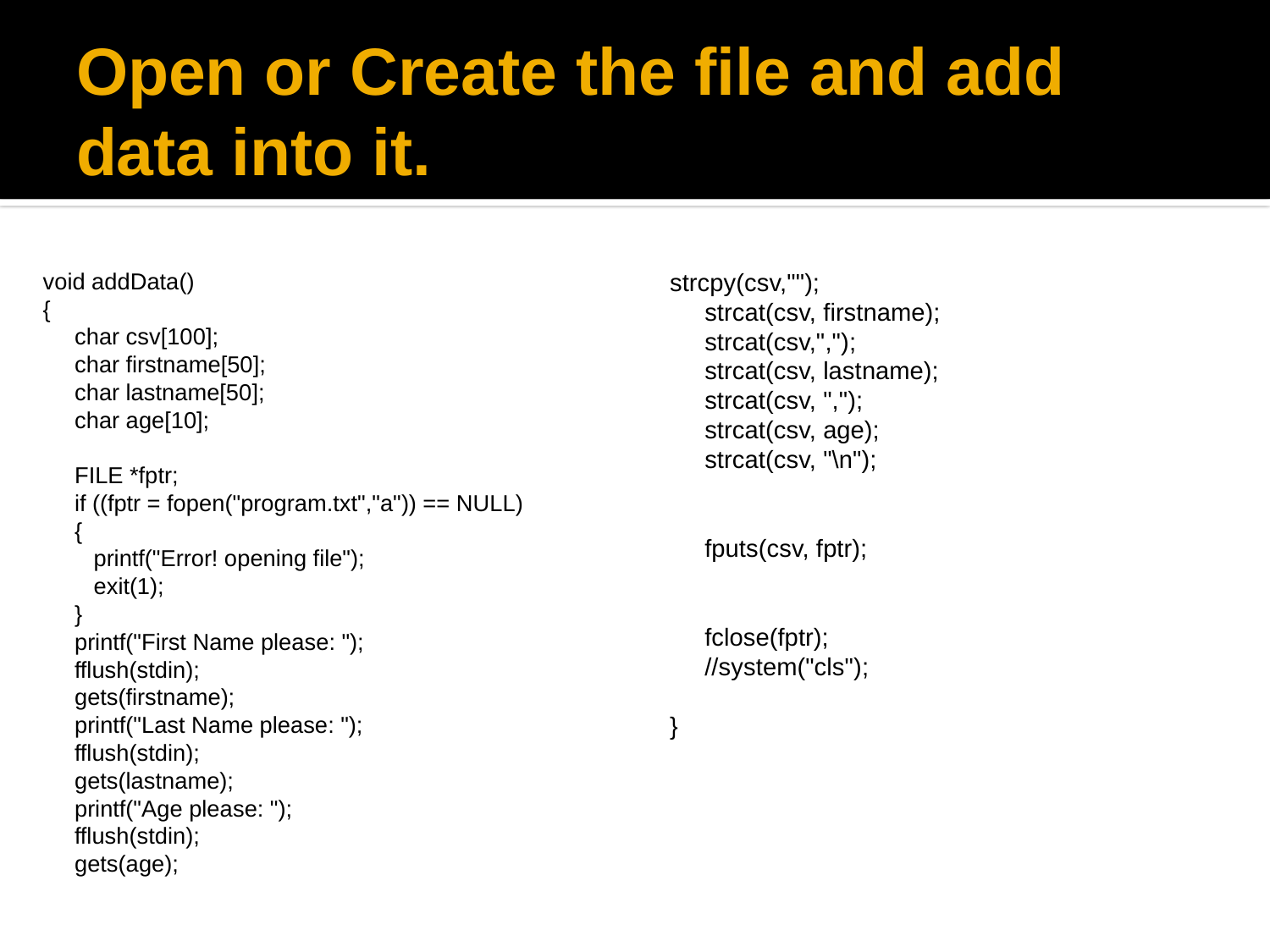

# Open or Create the file and add data into it.
void addData()
{
     char csv[100];
     char firstname[50];
     char lastname[50];
     char age[10];

     FILE *fptr;
     if ((fptr = fopen("program.txt","a")) == NULL)
     {
        printf("Error! opening file");
        exit(1);
     }
     printf("First Name please: ");
     fflush(stdin);
     gets(firstname);
     printf("Last Name please: ");
     fflush(stdin);
     gets(lastname);
     printf("Age please: ");
     fflush(stdin);
     gets(age);
strcpy(csv,"");
     strcat(csv, firstname);
     strcat(csv,",");
     strcat(csv, lastname);
     strcat(csv, ",");
     strcat(csv, age);
     strcat(csv, "\n");

     fputs(csv, fptr);

     fclose(fptr);
     //system("cls");

}